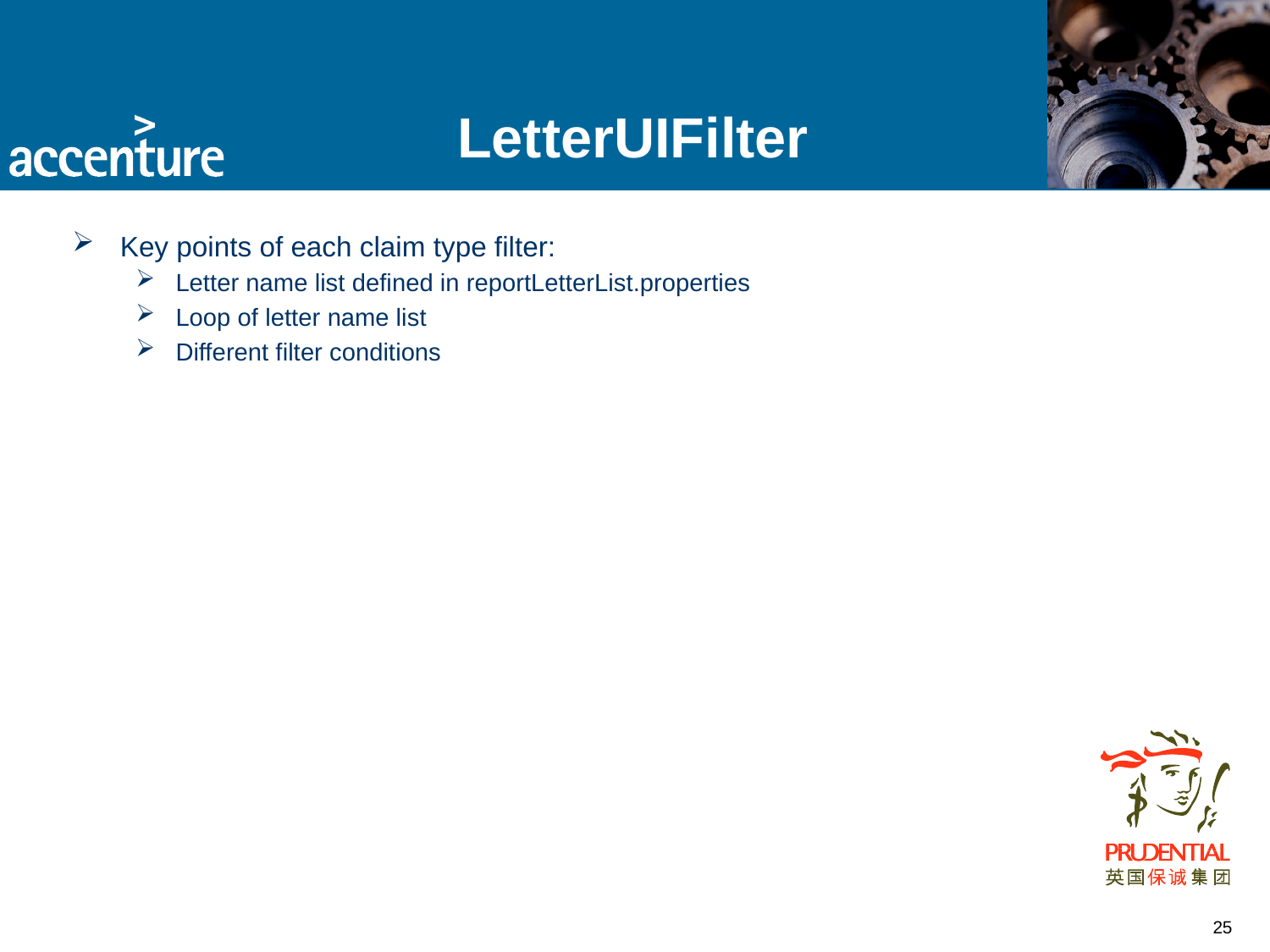

# LetterUIFilter
Key points of each claim type filter:
Letter name list defined in reportLetterList.properties
Loop of letter name list
Different filter conditions

25